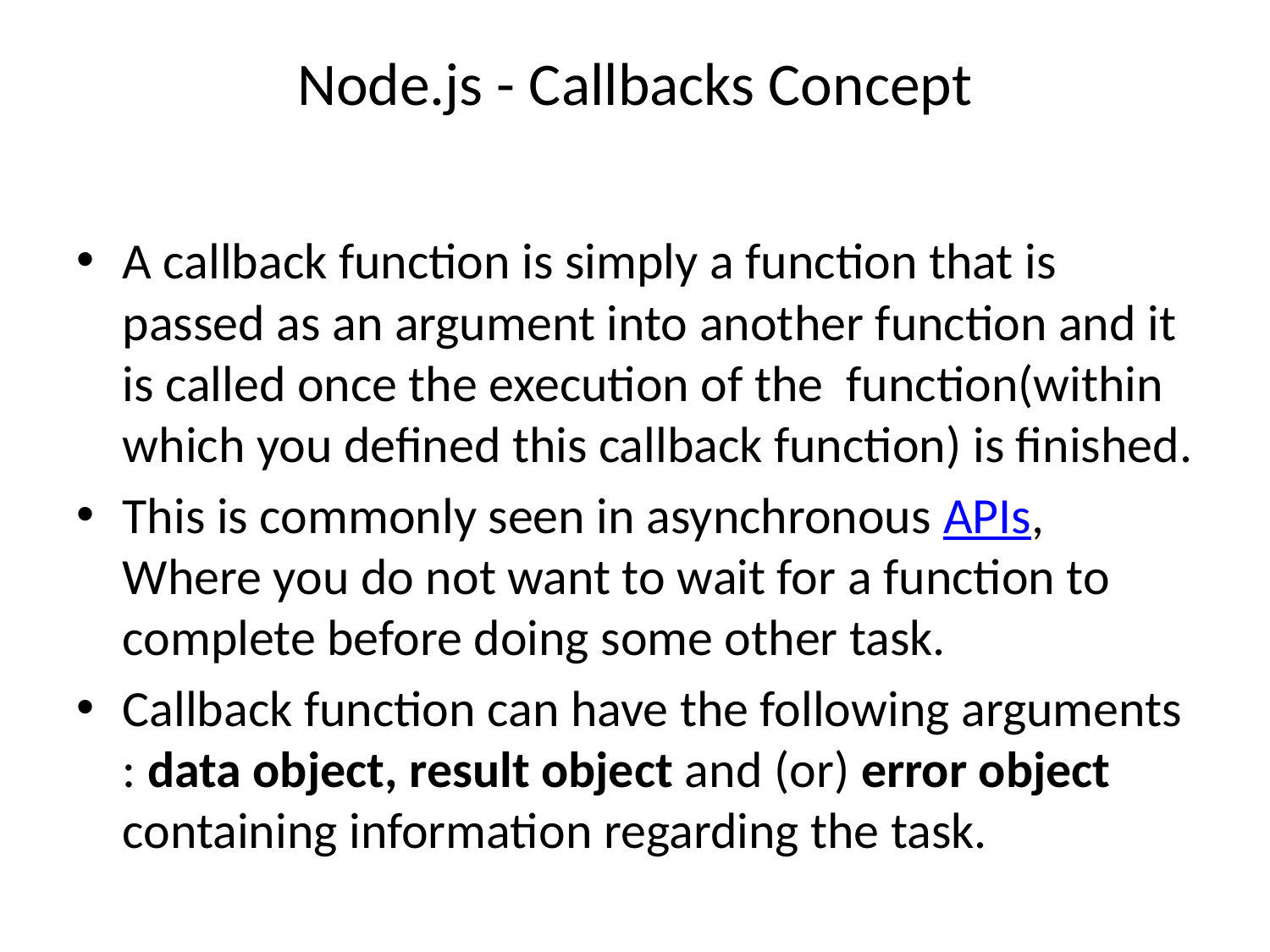

# Node.js - Callbacks Concept
A callback function is simply a function that is passed as an argument into another function and it is called once the execution of the  function(within which you defined this callback function) is finished.
This is commonly seen in asynchronous APIs, Where you do not want to wait for a function to complete before doing some other task.
Callback function can have the following arguments : data object, result object and (or) error object containing information regarding the task.